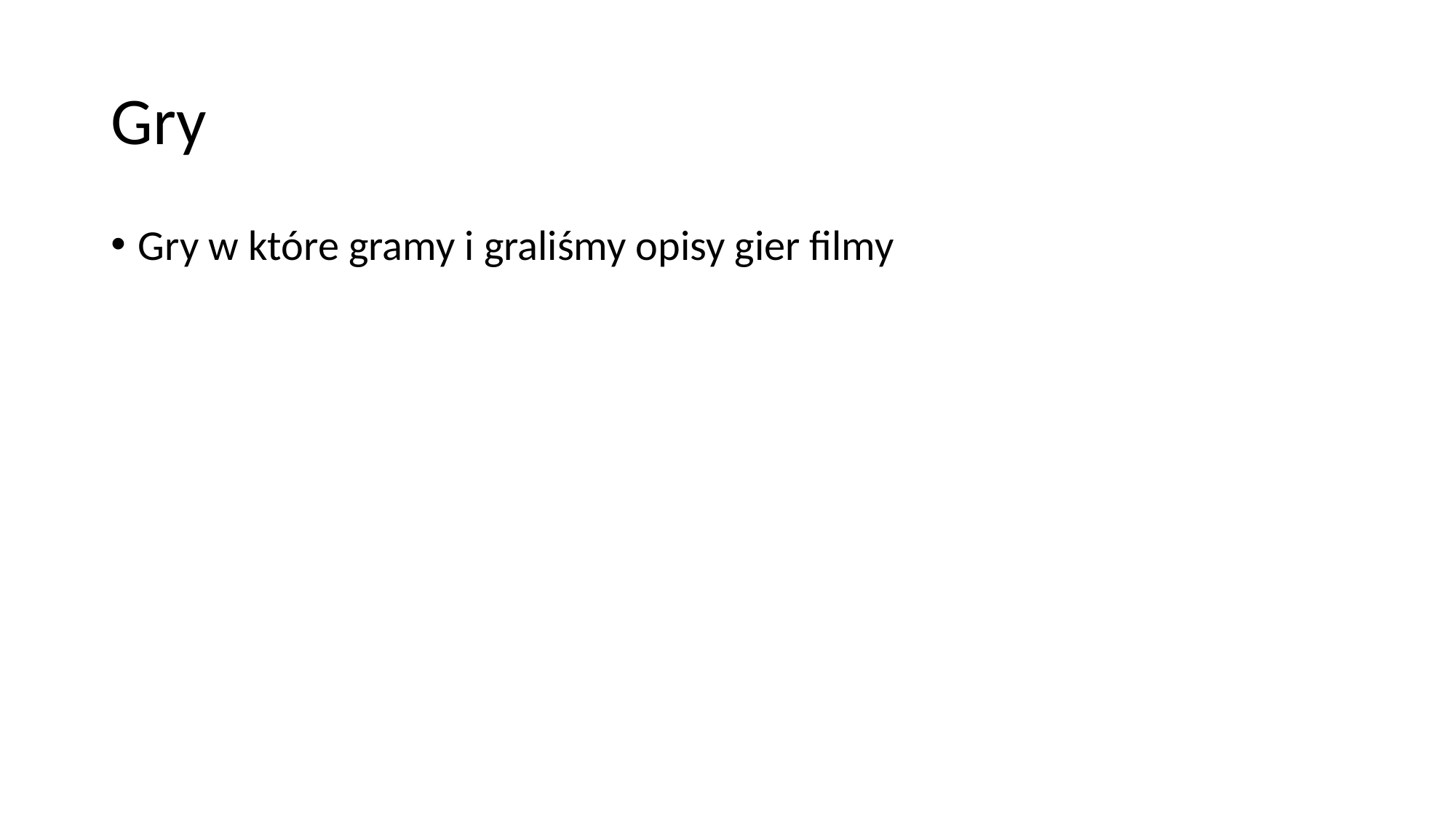

# Gry
Gry w które gramy i graliśmy opisy gier filmy